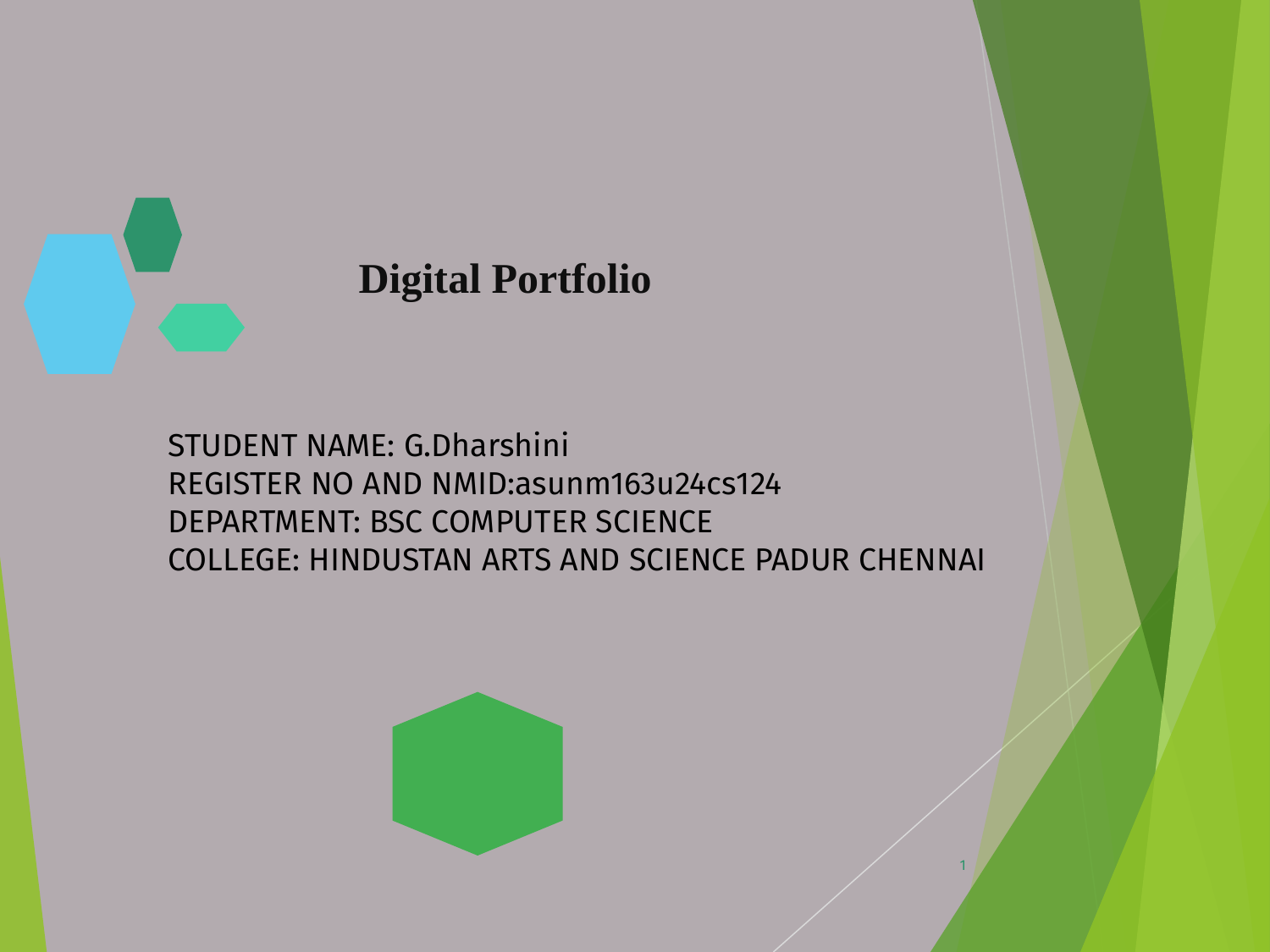

# Digital Portfolio

STUDENT NAME: G.Dharshini
REGISTER NO AND NMID:asunm163u24cs124
DEPARTMENT: BSC COMPUTER SCIENCE
COLLEGE: HINDUSTAN ARTS AND SCIENCE PADUR CHENNAI

1